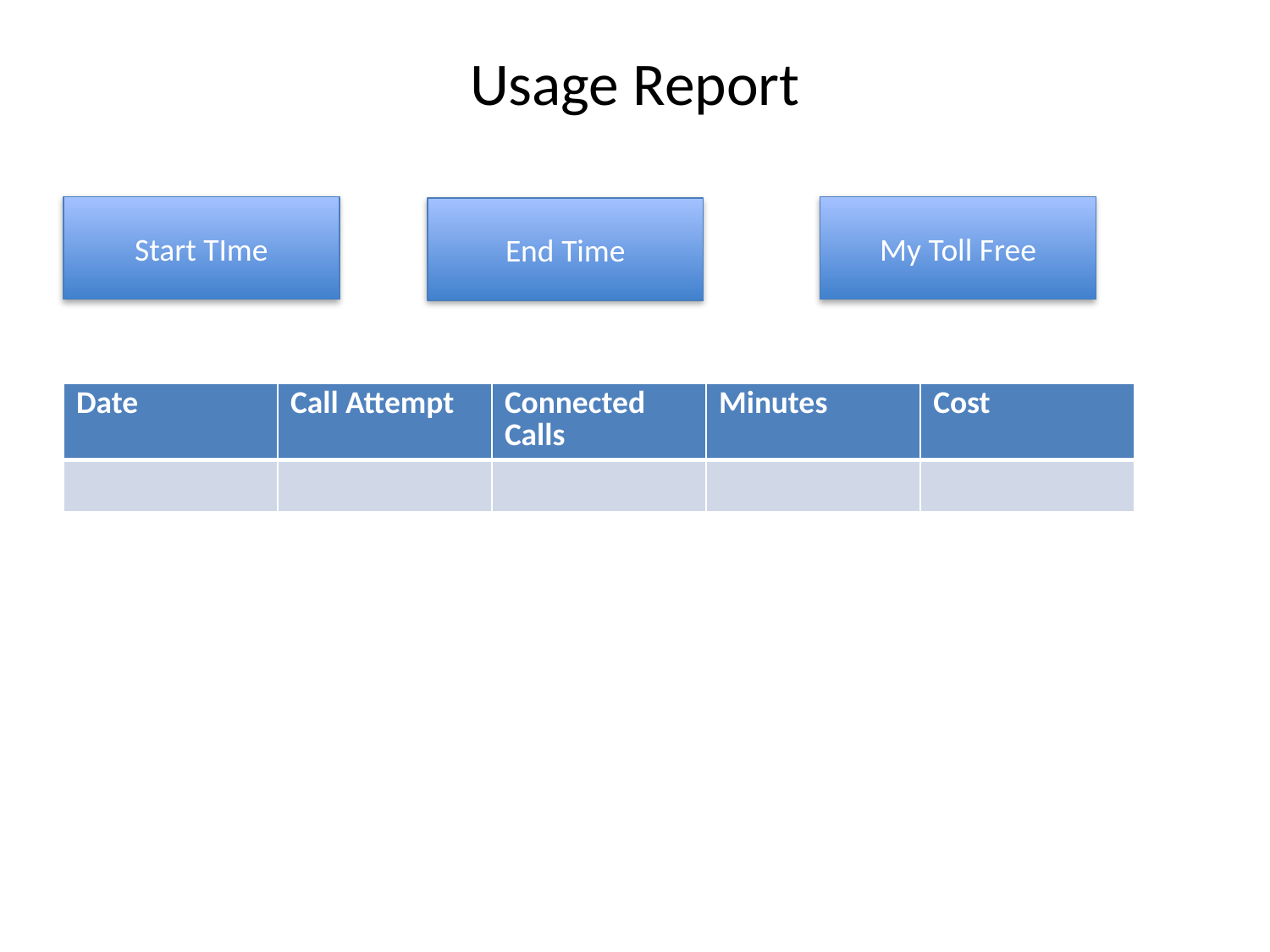

# Usage Report
Start TIme
My Toll Free
End Time
| Date | Call Attempt | Connected Calls | Minutes | Cost |
| --- | --- | --- | --- | --- |
|  |  |  |  |  |